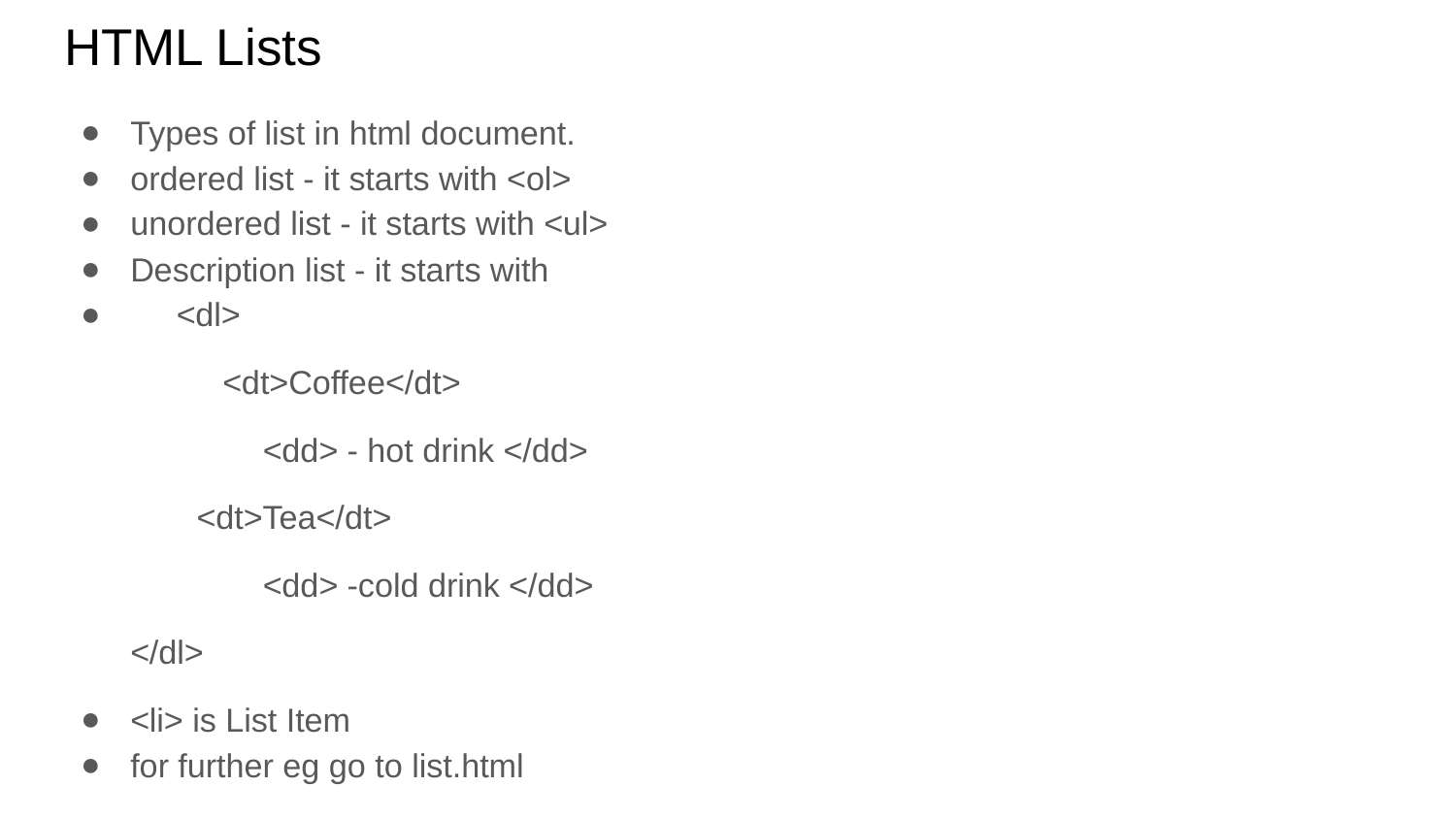

# HTML Lists
Types of list in html document.
ordered list - it starts with <ol>
unordered list - it starts with <ul>
Description list - it starts with
     <dl>
          <dt>Coffee</dt>
<dd> - hot drink </dd>
<dt>Tea</dt>
<dd> -cold drink </dd>
</dl>
<li> is List Item
for further eg go to list.html